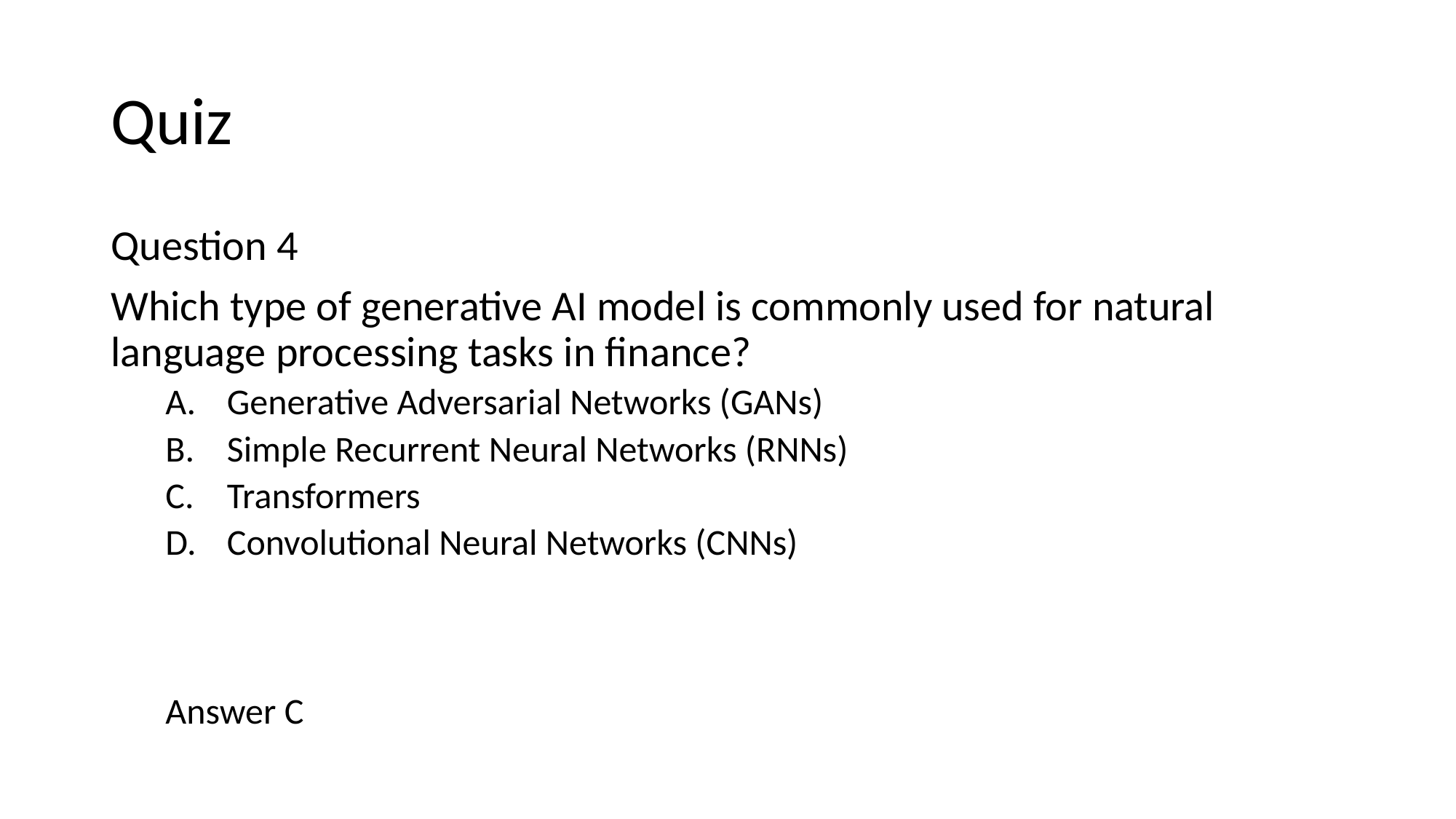

# Quiz
Question 4
Which type of generative AI model is commonly used for natural language processing tasks in finance?
Generative Adversarial Networks (GANs)
Simple Recurrent Neural Networks (RNNs)
Transformers
Convolutional Neural Networks (CNNs)

Answer C